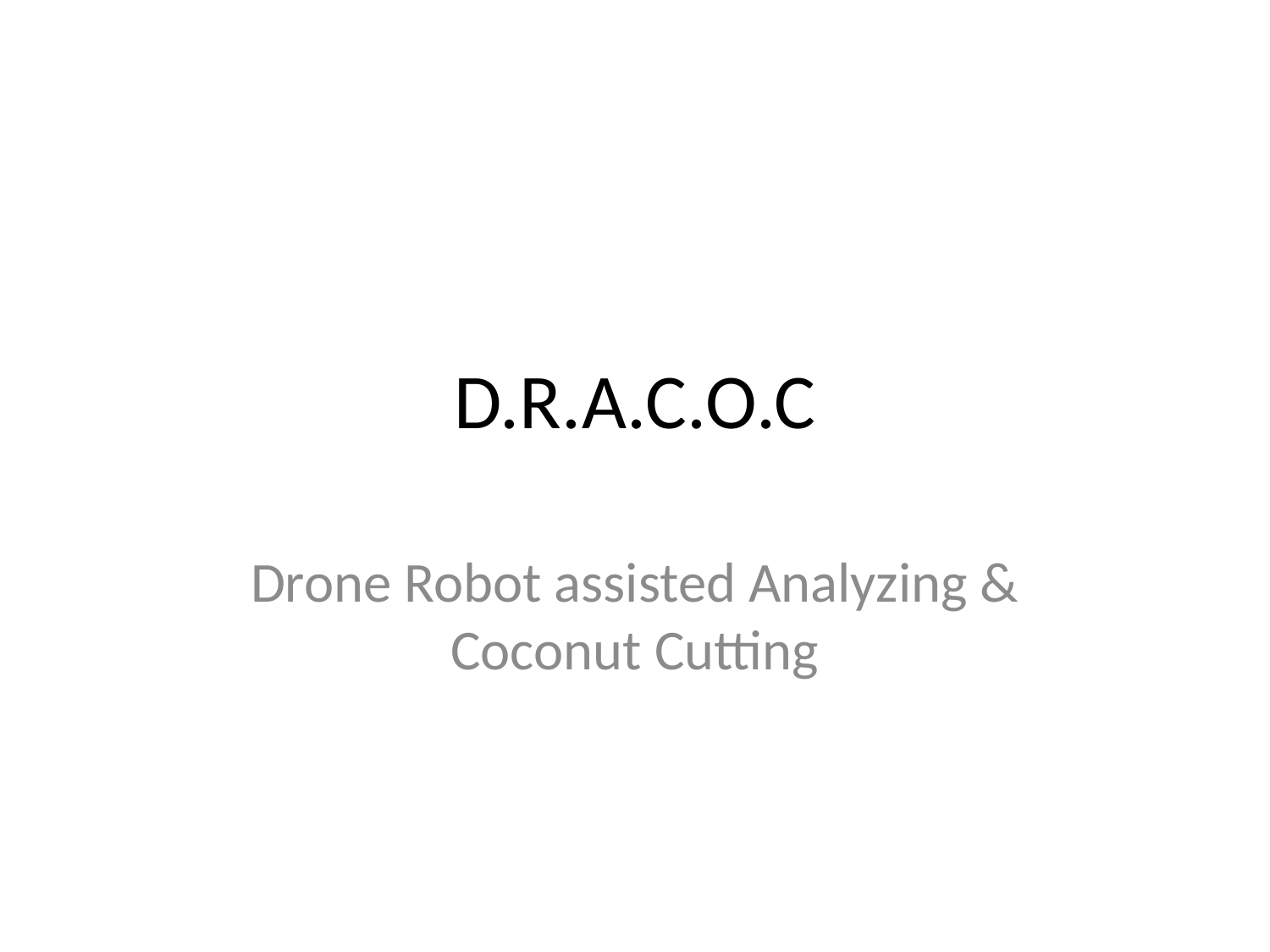

# D.R.A.C.O.C
Drone Robot assisted Analyzing & Coconut Cutting